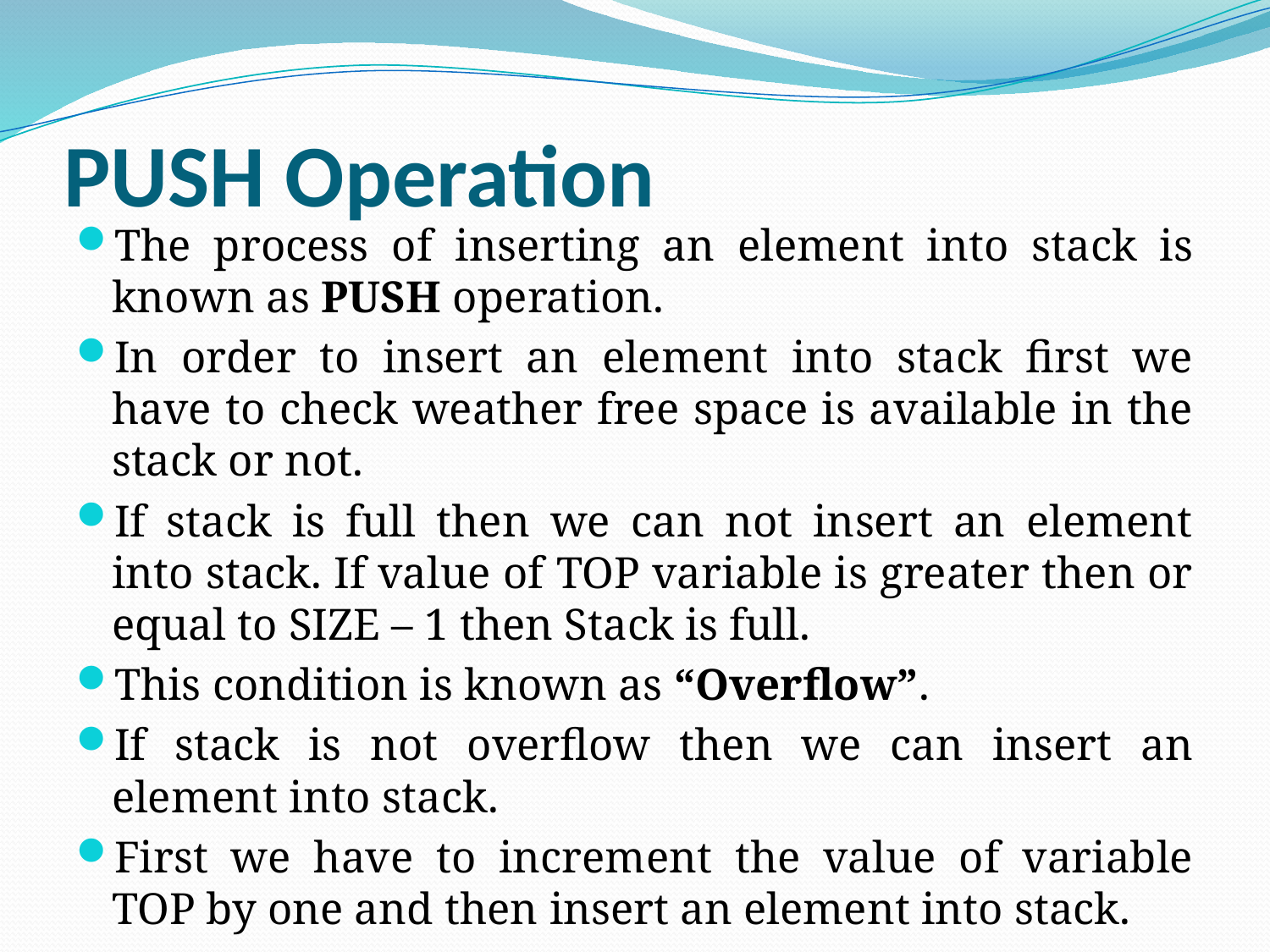

# PUSH Operation
The process of inserting an element into stack is known as PUSH operation.
In order to insert an element into stack first we have to check weather free space is available in the stack or not.
If stack is full then we can not insert an element into stack. If value of TOP variable is greater then or equal to SIZE – 1 then Stack is full.
This condition is known as “Overflow”.
If stack is not overflow then we can insert an element into stack.
First we have to increment the value of variable TOP by one and then insert an element into stack.